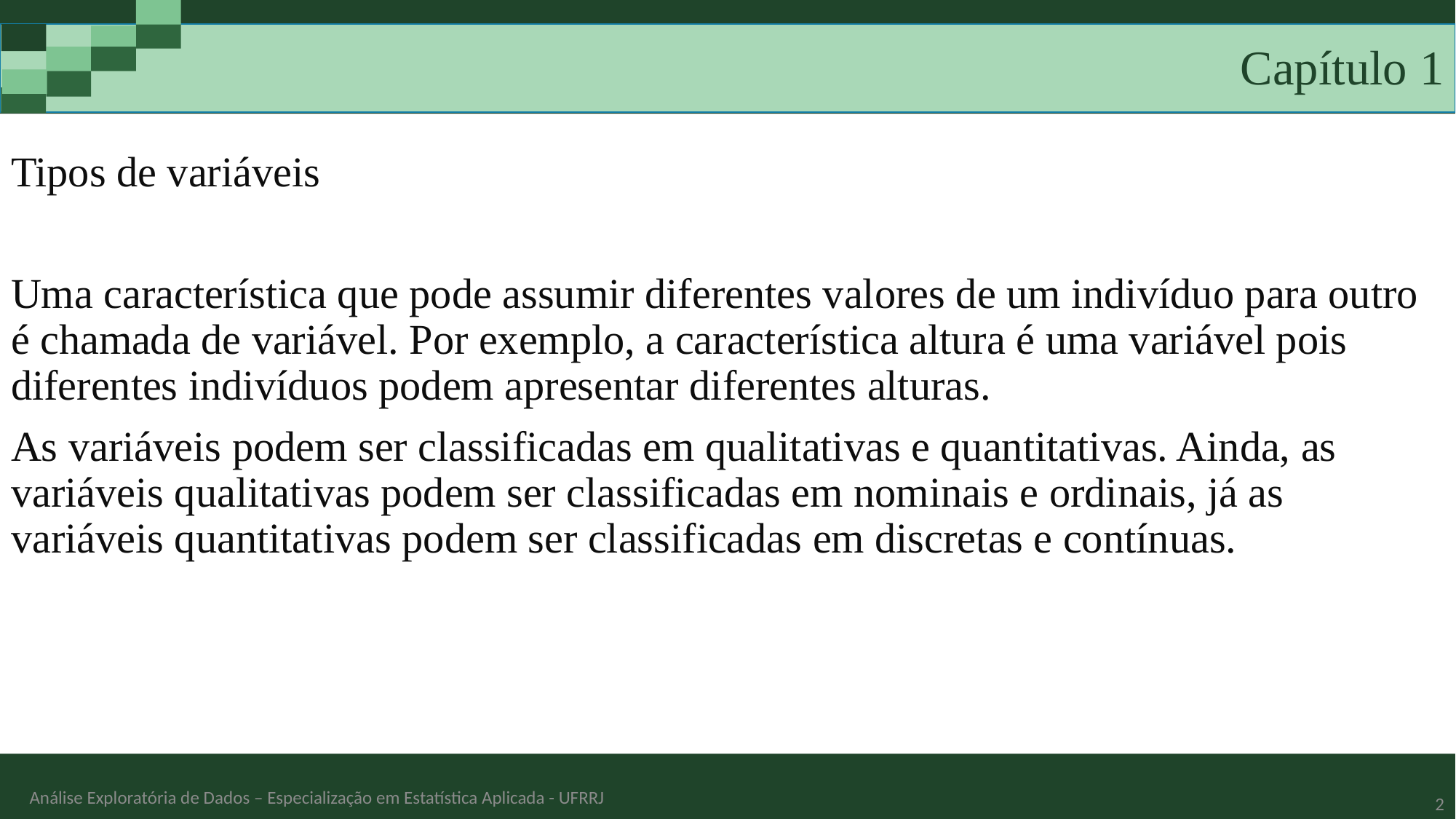

# Capítulo 1
Tipos de variáveis

Uma característica que pode assumir diferentes valores de um indivíduo para outro é chamada de variável. Por exemplo, a característica altura é uma variável pois diferentes indivíduos podem apresentar diferentes alturas.
As variáveis podem ser classificadas em qualitativas e quantitativas. Ainda, as variáveis qualitativas podem ser classificadas em nominais e ordinais, já as variáveis quantitativas podem ser classificadas em discretas e contínuas.

Análise Exploratória de Dados – Especialização em Estatística Aplicada - UFRRJ
2